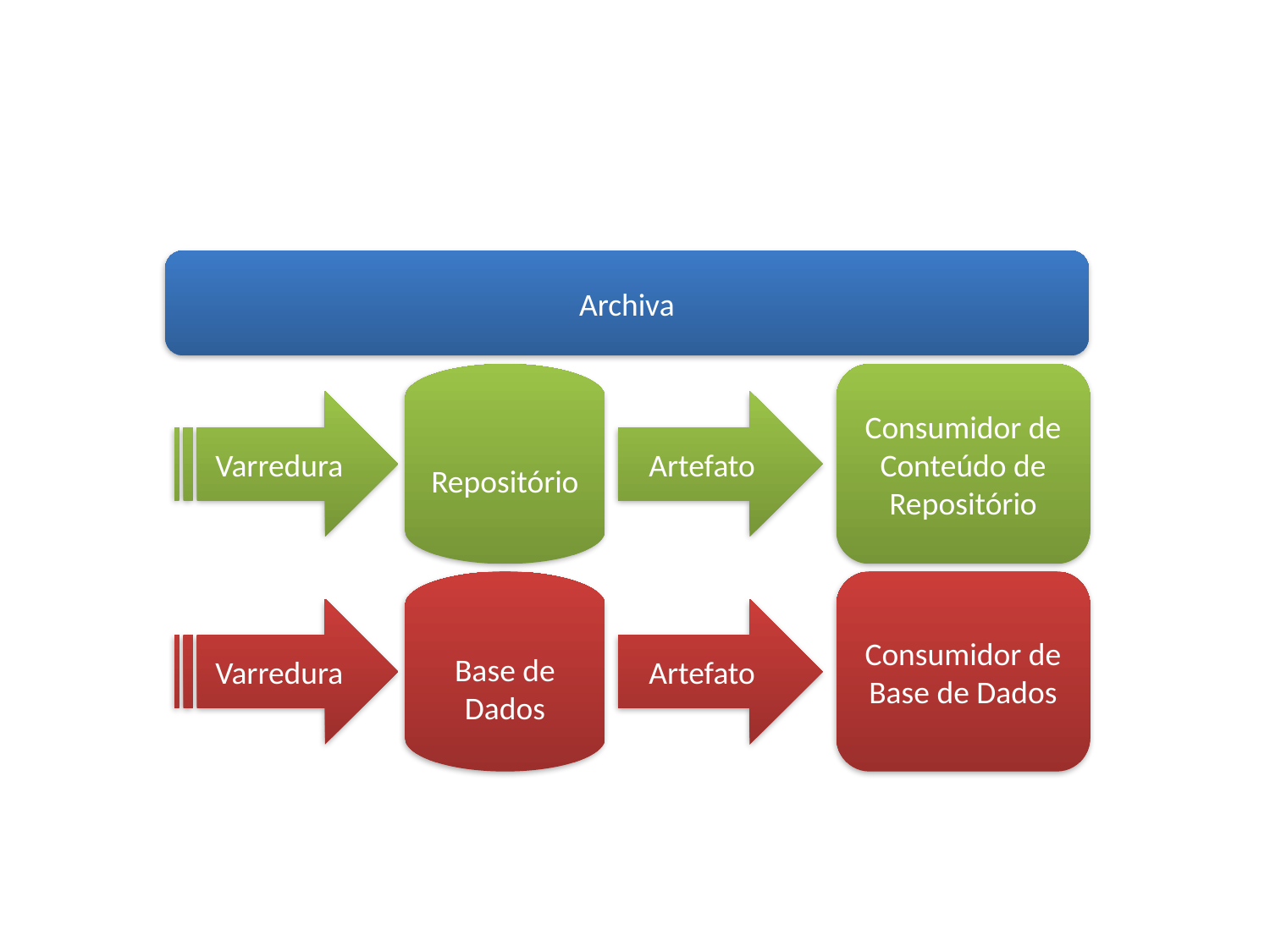

Archiva
Repositório
Consumidor de Conteúdo de Repositório
Artefato
Varredura
Base de Dados
Consumidor de Base de Dados
Artefato
Varredura